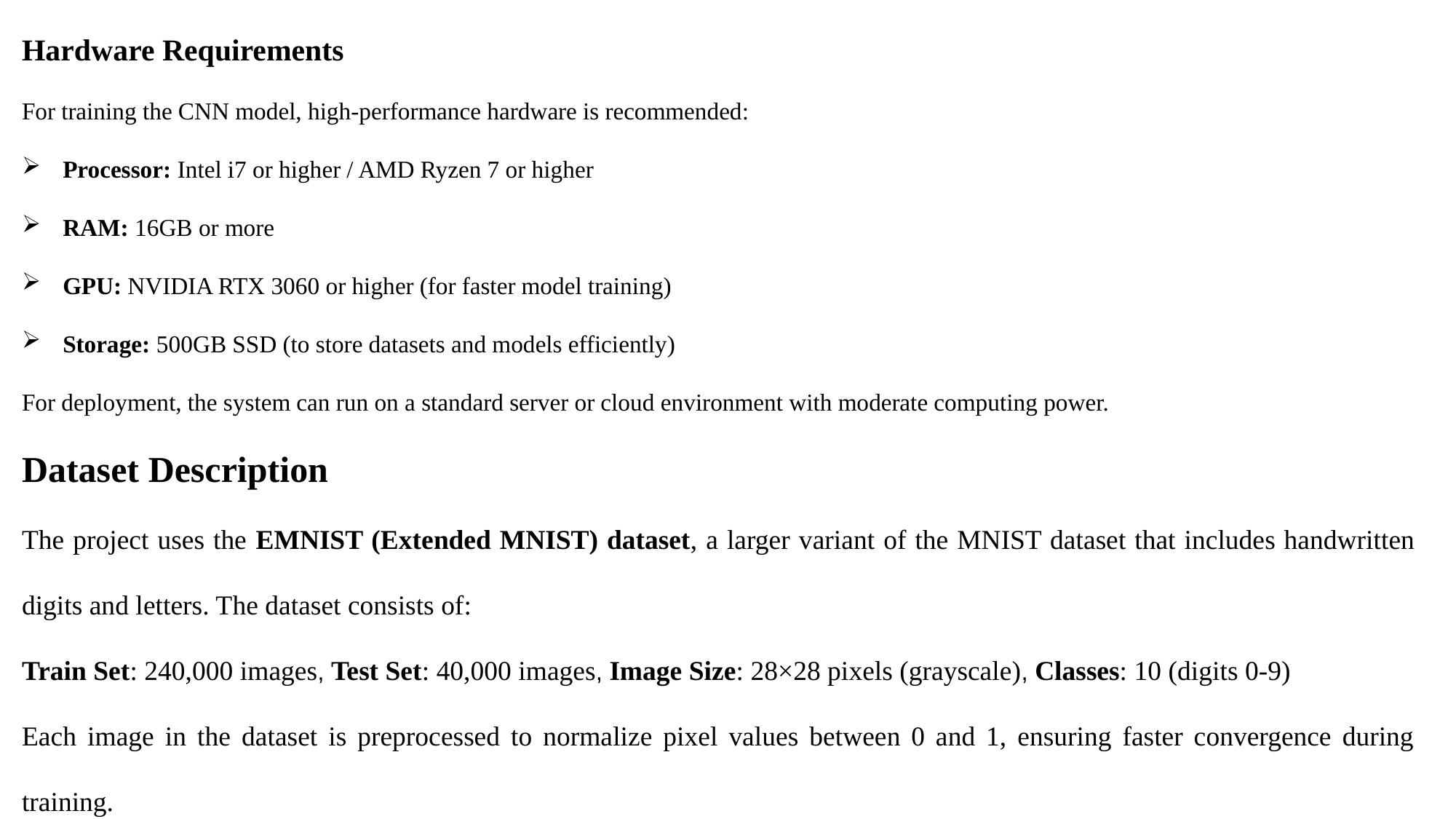

Hardware Requirements
For training the CNN model, high-performance hardware is recommended:
Processor: Intel i7 or higher / AMD Ryzen 7 or higher
RAM: 16GB or more
GPU: NVIDIA RTX 3060 or higher (for faster model training)
Storage: 500GB SSD (to store datasets and models efficiently)
For deployment, the system can run on a standard server or cloud environment with moderate computing power.

Dataset Description
The project uses the EMNIST (Extended MNIST) dataset, a larger variant of the MNIST dataset that includes handwritten digits and letters. The dataset consists of:
Train Set: 240,000 images, Test Set: 40,000 images, Image Size: 28×28 pixels (grayscale), Classes: 10 (digits 0-9)
Each image in the dataset is preprocessed to normalize pixel values between 0 and 1, ensuring faster convergence during training.